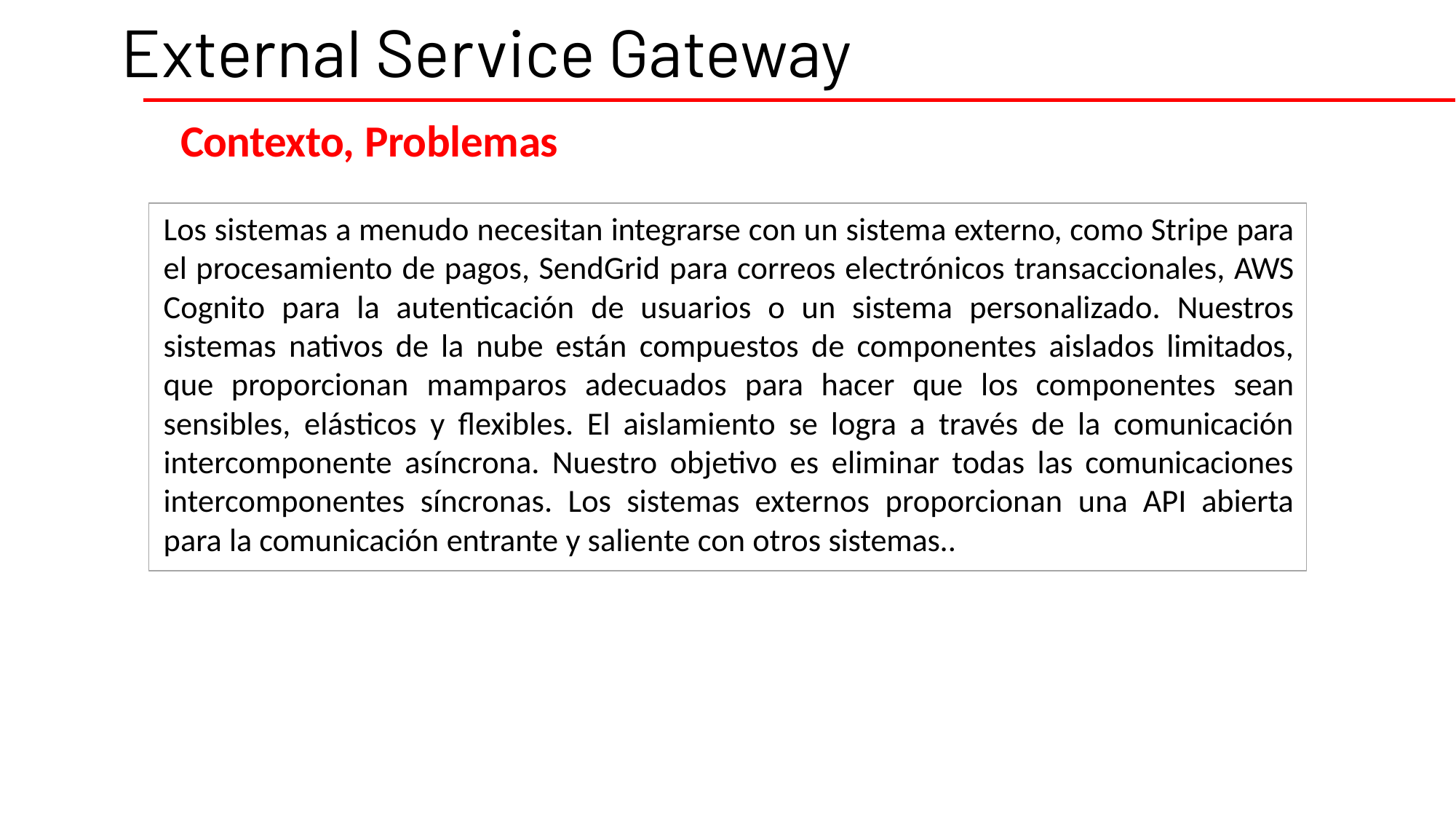

# External Service Gateway

Contexto, Problemas
Los sistemas a menudo necesitan integrarse con un sistema externo, como Stripe para el procesamiento de pagos, SendGrid para correos electrónicos transaccionales, AWS Cognito para la autenticación de usuarios o un sistema personalizado. Nuestros sistemas nativos de la nube están compuestos de componentes aislados limitados, que proporcionan mamparos adecuados para hacer que los componentes sean sensibles, elásticos y flexibles. El aislamiento se logra a través de la comunicación intercomponente asíncrona. Nuestro objetivo es eliminar todas las comunicaciones intercomponentes síncronas. Los sistemas externos proporcionan una API abierta para la comunicación entrante y saliente con otros sistemas..

CJava, siempre para apoyarte.